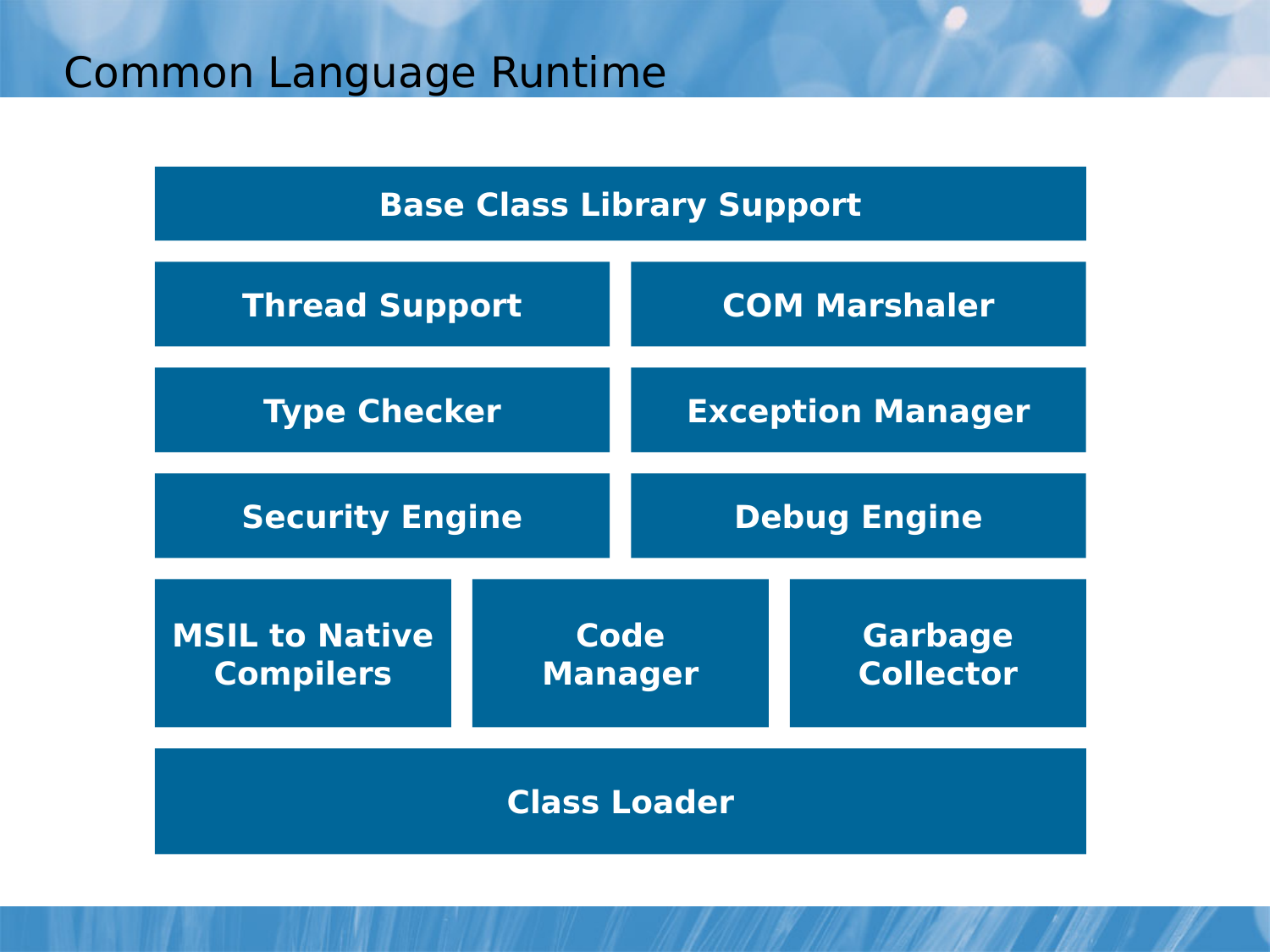

# Common Language Runtime

Base Class Library Support
Thread Support
COM Marshaler
Type Checker
Exception Manager
Security Engine
Debug Engine
MSIL to Native
Compilers
Code
Manager
Garbage
Collector
Class Loader